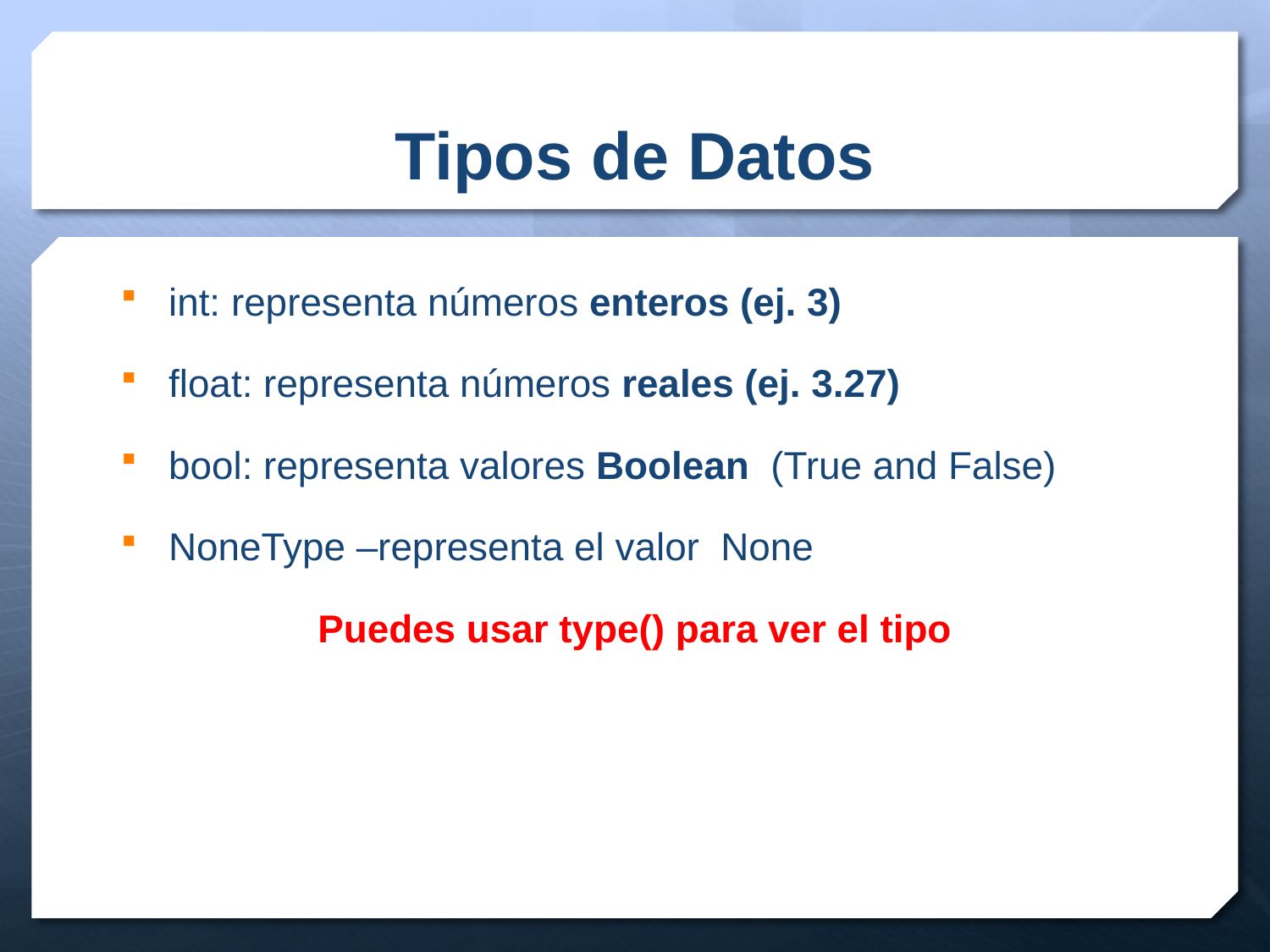

# Tipos de Datos
int: representa números enteros (ej. 3)
float: representa números reales (ej. 3.27)
bool: representa valores Boolean  (True and False)
NoneType –representa el valor  None
Puedes usar type() para ver el tipo